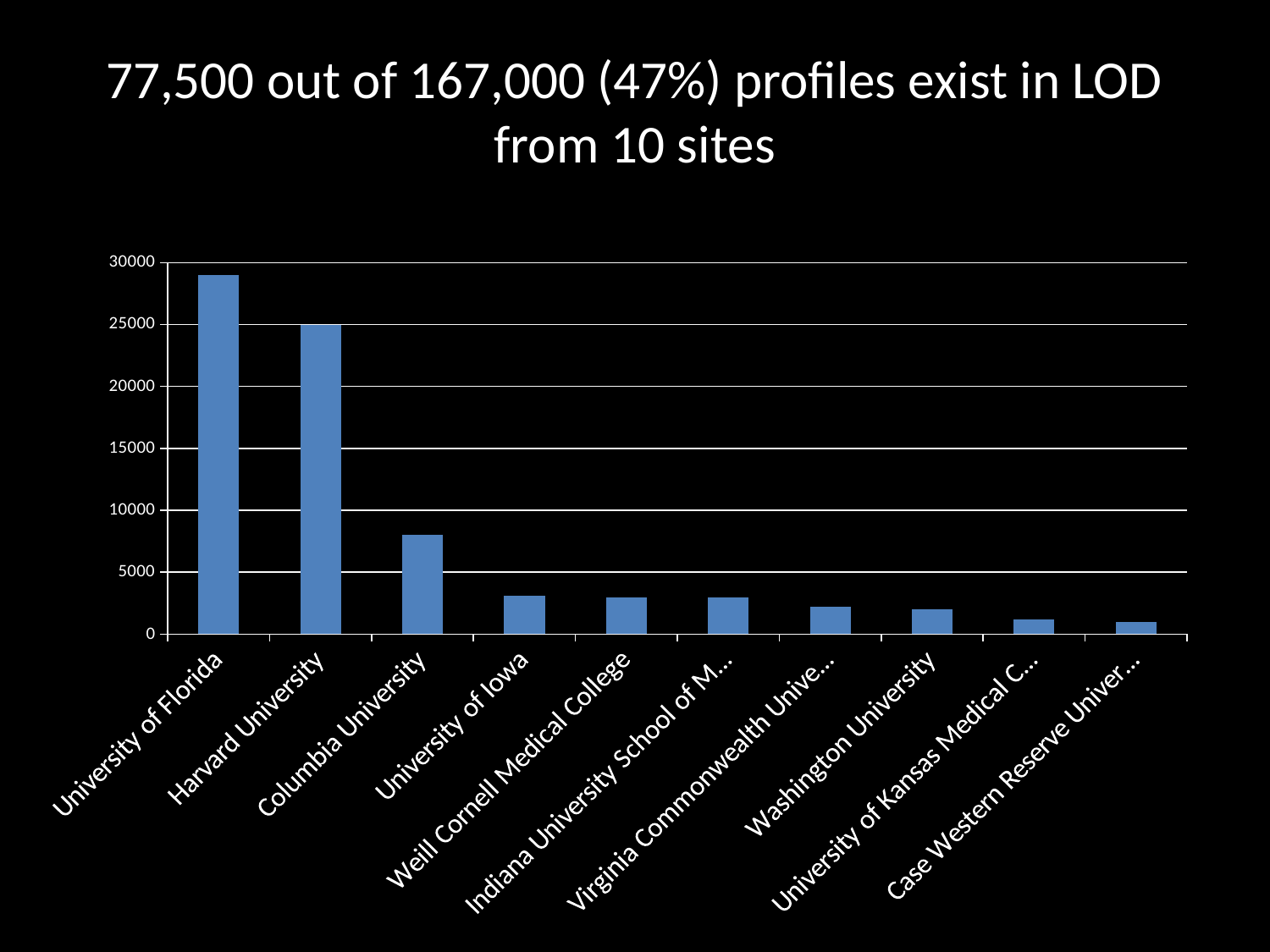

# 77,500 out of 167,000 (47%) profiles exist in LOD from 10 sites

### Chart

| Category | n_profiled |
|---|---|
| University of Florida | 29000.0 |
| Harvard University | 25000.0 |
| Columbia University | 8000.0 |
| University of Iowa | 3110.0 |
| Weill Cornell Medical College | 3000.0 |
| Indiana University School of Medicine | 3000.0 |
| Virginia Commonwealth University | 2200.0 |
| Washington University | 2000.0 |
| University of Kansas Medical Center | 1202.0 |
| Case Western Reserve University | 1000.0 |